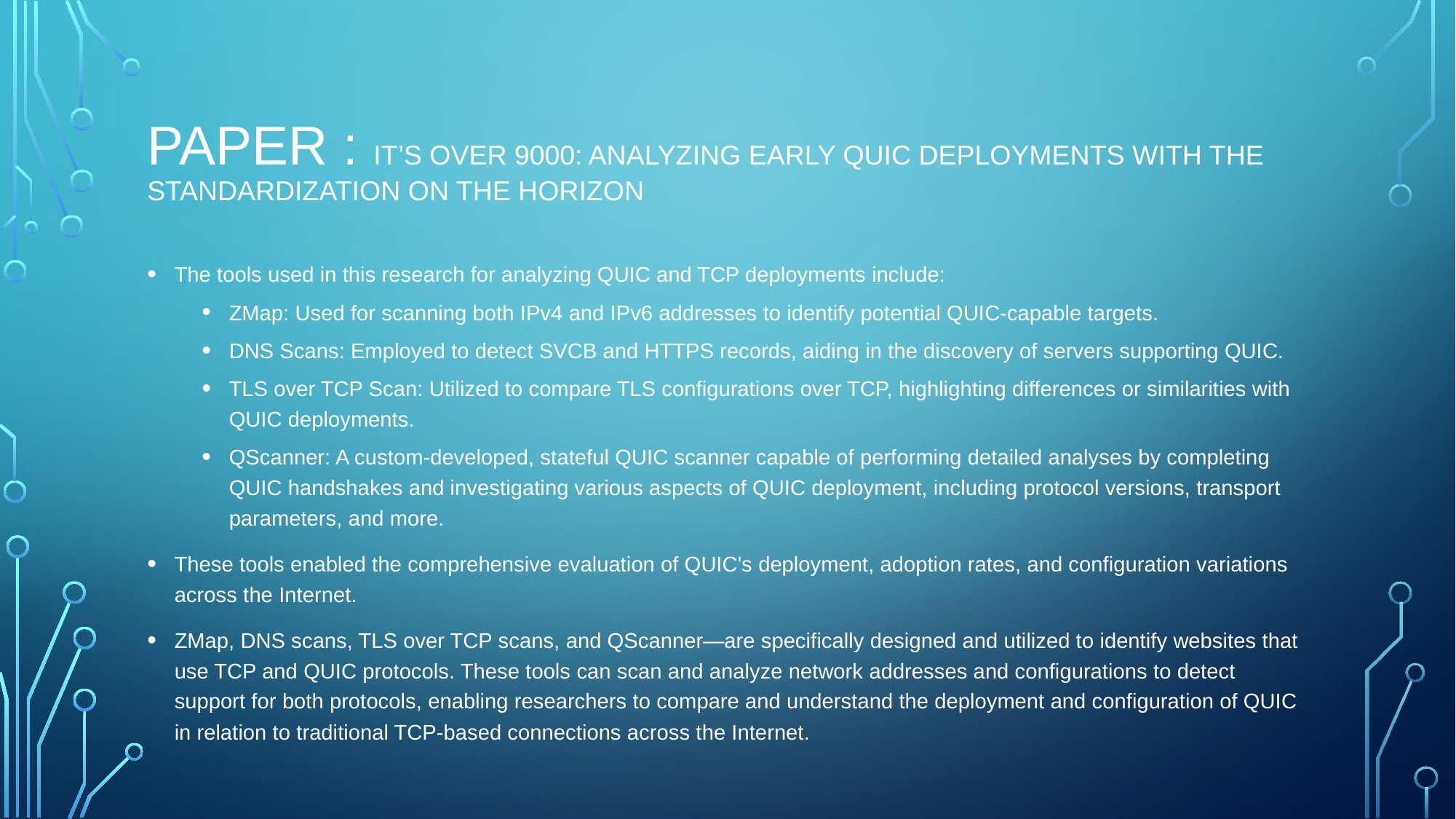

# PAPER : It’s Over 9000: Analyzing Early QUIC Deployments with the Standardization on the Horizon
The tools used in this research for analyzing QUIC and TCP deployments include:
ZMap: Used for scanning both IPv4 and IPv6 addresses to identify potential QUIC-capable targets.
DNS Scans: Employed to detect SVCB and HTTPS records, aiding in the discovery of servers supporting QUIC.
TLS over TCP Scan: Utilized to compare TLS configurations over TCP, highlighting differences or similarities with QUIC deployments.
QScanner: A custom-developed, stateful QUIC scanner capable of performing detailed analyses by completing QUIC handshakes and investigating various aspects of QUIC deployment, including protocol versions, transport parameters, and more.
These tools enabled the comprehensive evaluation of QUIC's deployment, adoption rates, and configuration variations across the Internet.
ZMap, DNS scans, TLS over TCP scans, and QScanner—are specifically designed and utilized to identify websites that use TCP and QUIC protocols. These tools can scan and analyze network addresses and configurations to detect support for both protocols, enabling researchers to compare and understand the deployment and configuration of QUIC in relation to traditional TCP-based connections across the Internet.